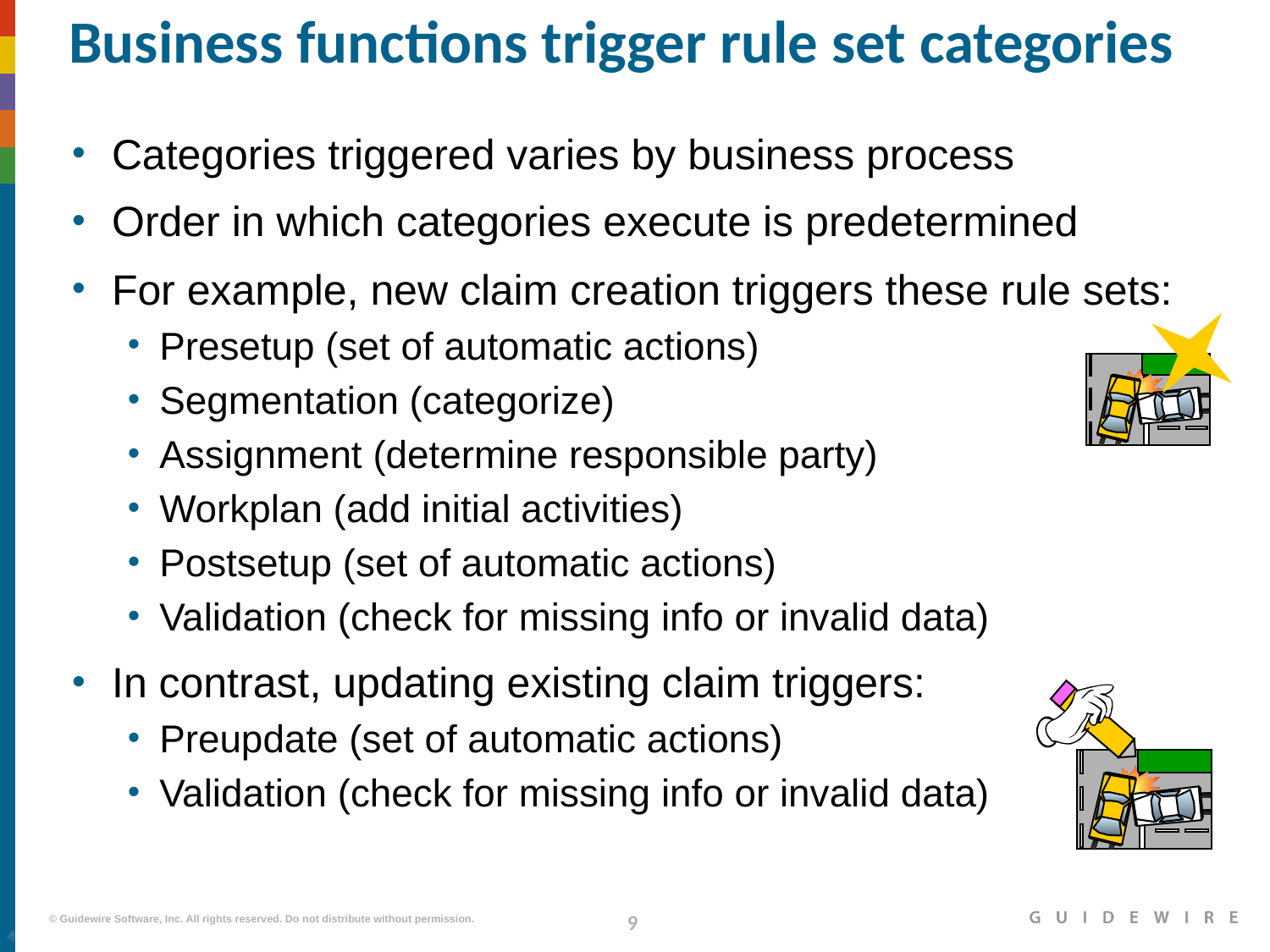

# Business functions trigger rule set categories
Categories triggered varies by business process
Order in which categories execute is predetermined
For example, new claim creation triggers these rule sets:
Presetup (set of automatic actions)
Segmentation (categorize)
Assignment (determine responsible party)
Workplan (add initial activities)
Postsetup (set of automatic actions)
Validation (check for missing info or invalid data)
In contrast, updating existing claim triggers:
Preupdate (set of automatic actions)
Validation (check for missing info or invalid data)